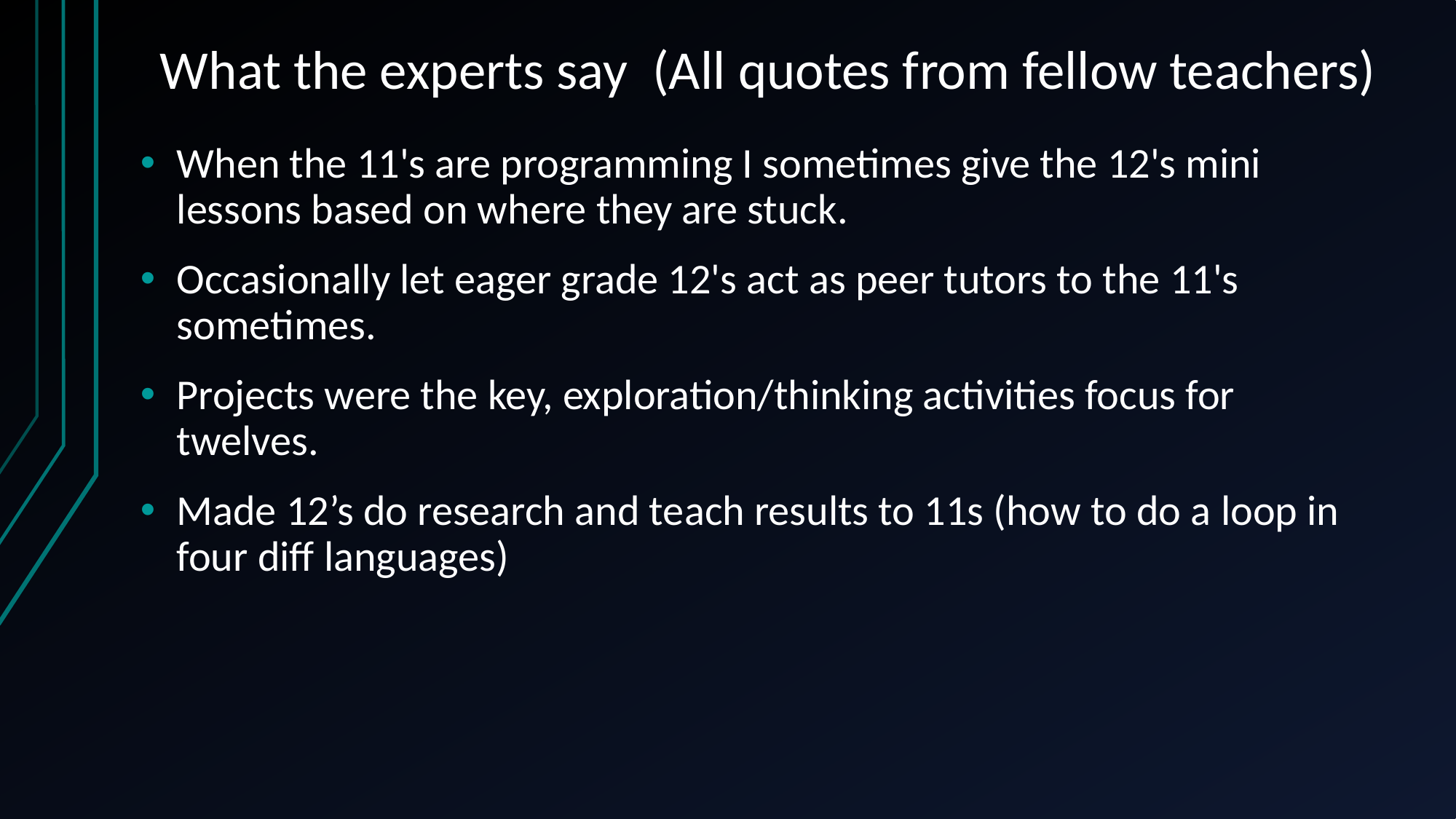

# What the experts say  (All quotes from fellow teachers)
When the 11's are programming I sometimes give the 12's mini lessons based on where they are stuck.
Occasionally let eager grade 12's act as peer tutors to the 11's sometimes.
Projects were the key, exploration/thinking activities focus for twelves.
Made 12’s do research and teach results to 11s (how to do a loop in four diff languages)